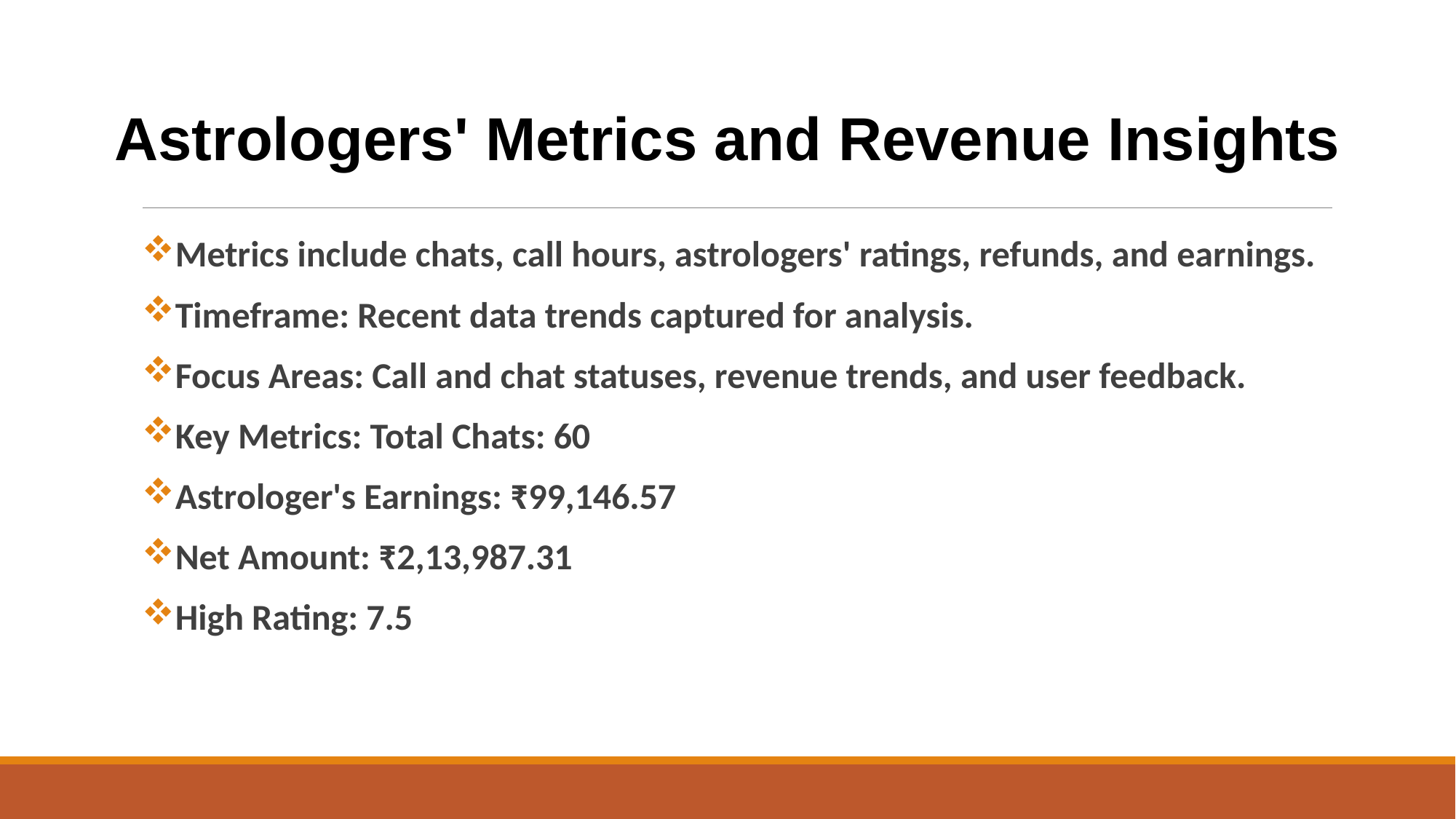

Astrologers' Metrics and Revenue Insights
Metrics include chats, call hours, astrologers' ratings, refunds, and earnings.
Timeframe: Recent data trends captured for analysis.
Focus Areas: Call and chat statuses, revenue trends, and user feedback.
Key Metrics: Total Chats: 60
Astrologer's Earnings: ₹99,146.57
Net Amount: ₹2,13,987.31
High Rating: 7.5